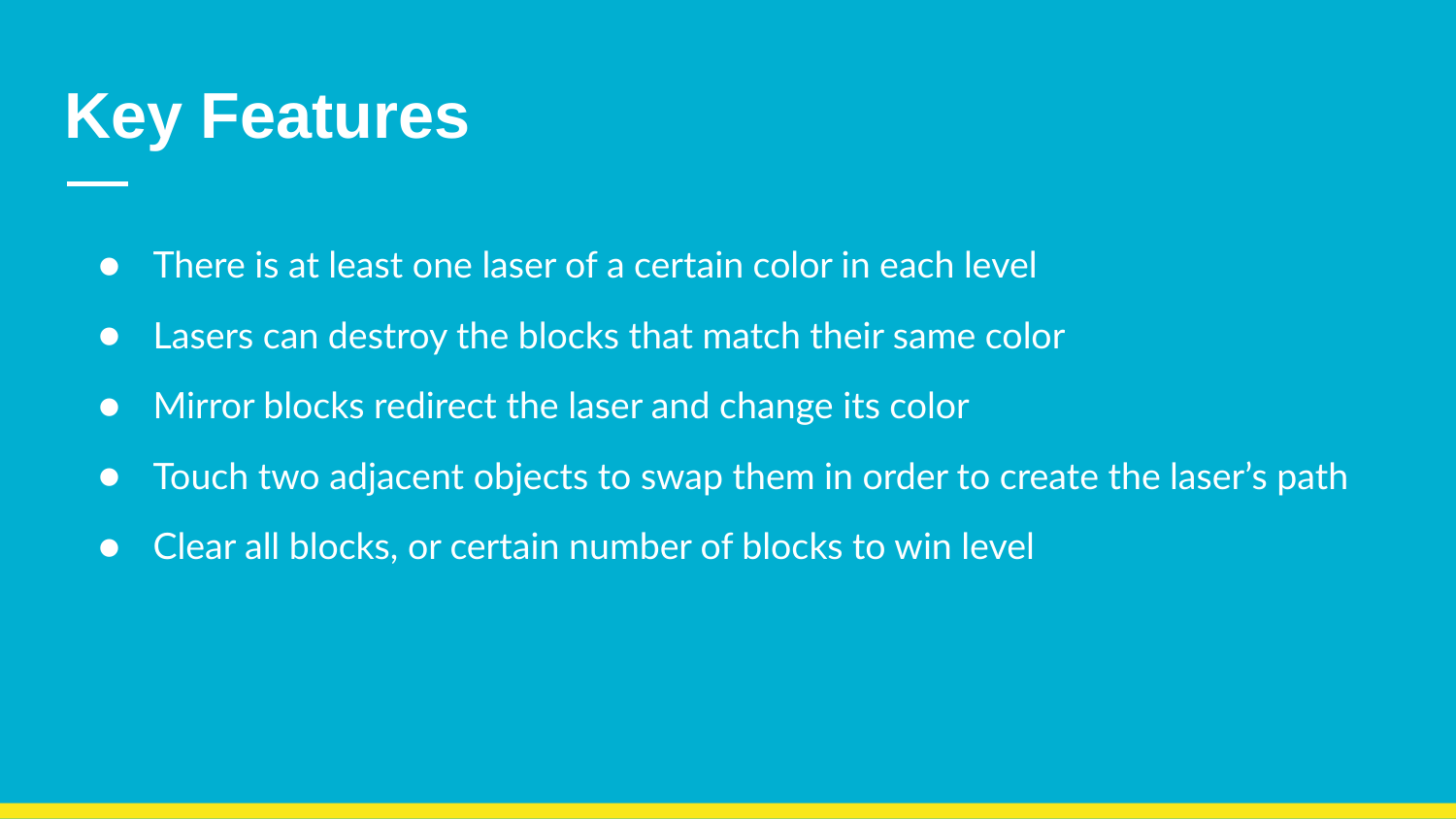

# Key Features
There is at least one laser of a certain color in each level
Lasers can destroy the blocks that match their same color
Mirror blocks redirect the laser and change its color
Touch two adjacent objects to swap them in order to create the laser’s path
Clear all blocks, or certain number of blocks to win level